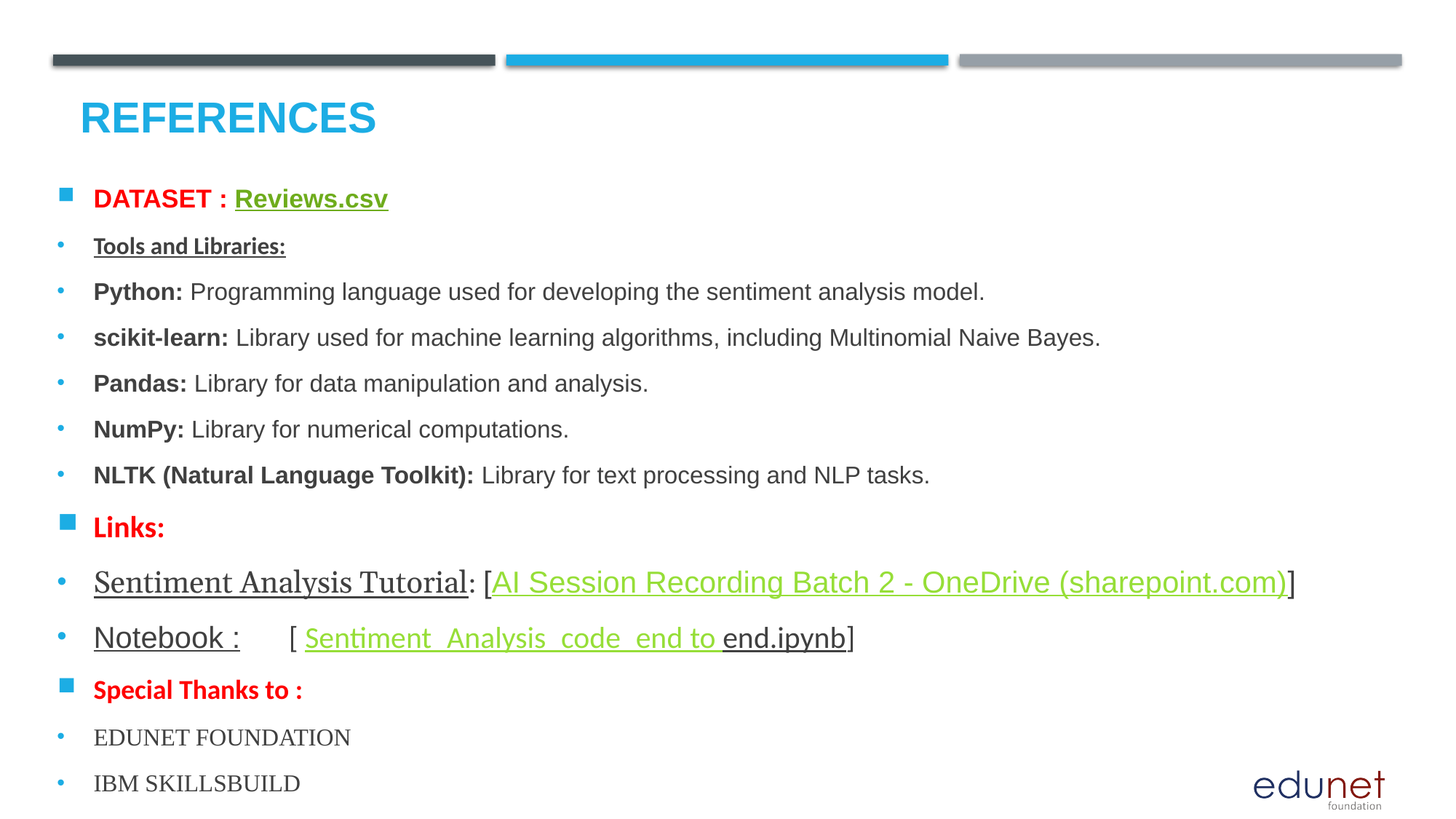

# References
DATASET : Reviews.csv
Tools and Libraries:
Python: Programming language used for developing the sentiment analysis model.
scikit-learn: Library used for machine learning algorithms, including Multinomial Naive Bayes.
Pandas: Library for data manipulation and analysis.
NumPy: Library for numerical computations.
NLTK (Natural Language Toolkit): Library for text processing and NLP tasks.
Links:
Sentiment Analysis Tutorial: [AI Session Recording Batch 2 - OneDrive (sharepoint.com)]
Notebook :       [ Sentiment_Analysis_code_end to end.ipynb]
Special Thanks to :
EDUNET FOUNDATION
IBM SKILLSBUILD